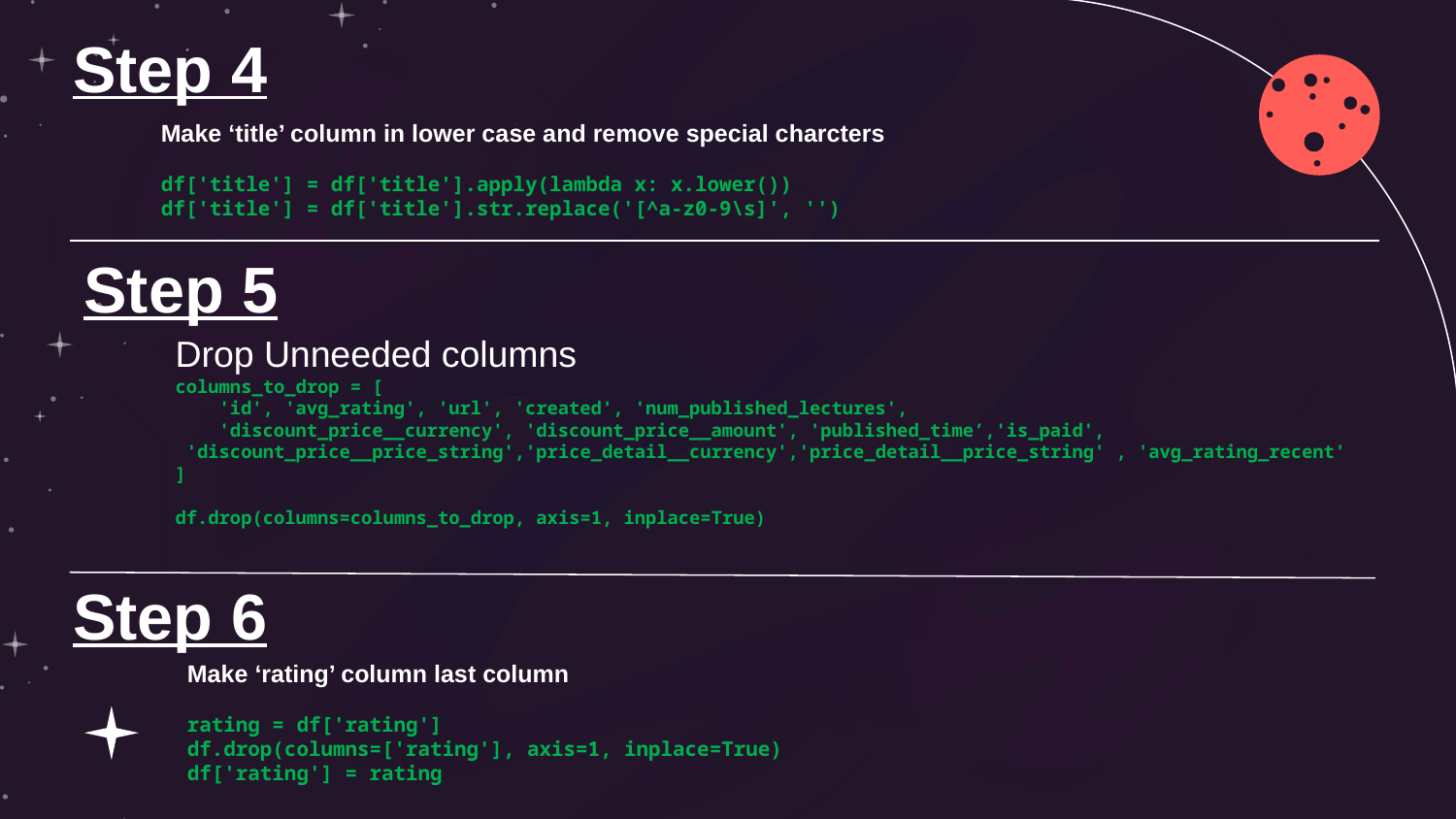

Step 4

Make ‘title’ column in lower case and remove special charcters

df['title'] = df['title'].apply(lambda x: x.lower())
df['title'] = df['title'].str.replace('[^a-z0-9\s]', '')

Step 5
Drop Unneeded columns
columns_to_drop = [
    'id', 'avg_rating', 'url', 'created', 'num_published_lectures',
    'discount_price__currency', 'discount_price__amount', 'published_time’,'is_paid',  'discount_price__price_string','price_detail__currency','price_detail__price_string' , 'avg_rating_recent'
]
df.drop(columns=columns_to_drop, axis=1, inplace=True)

Step 6
Make ‘rating’ column last column

rating = df['rating']
df.drop(columns=['rating'], axis=1, inplace=True)
df['rating'] = rating